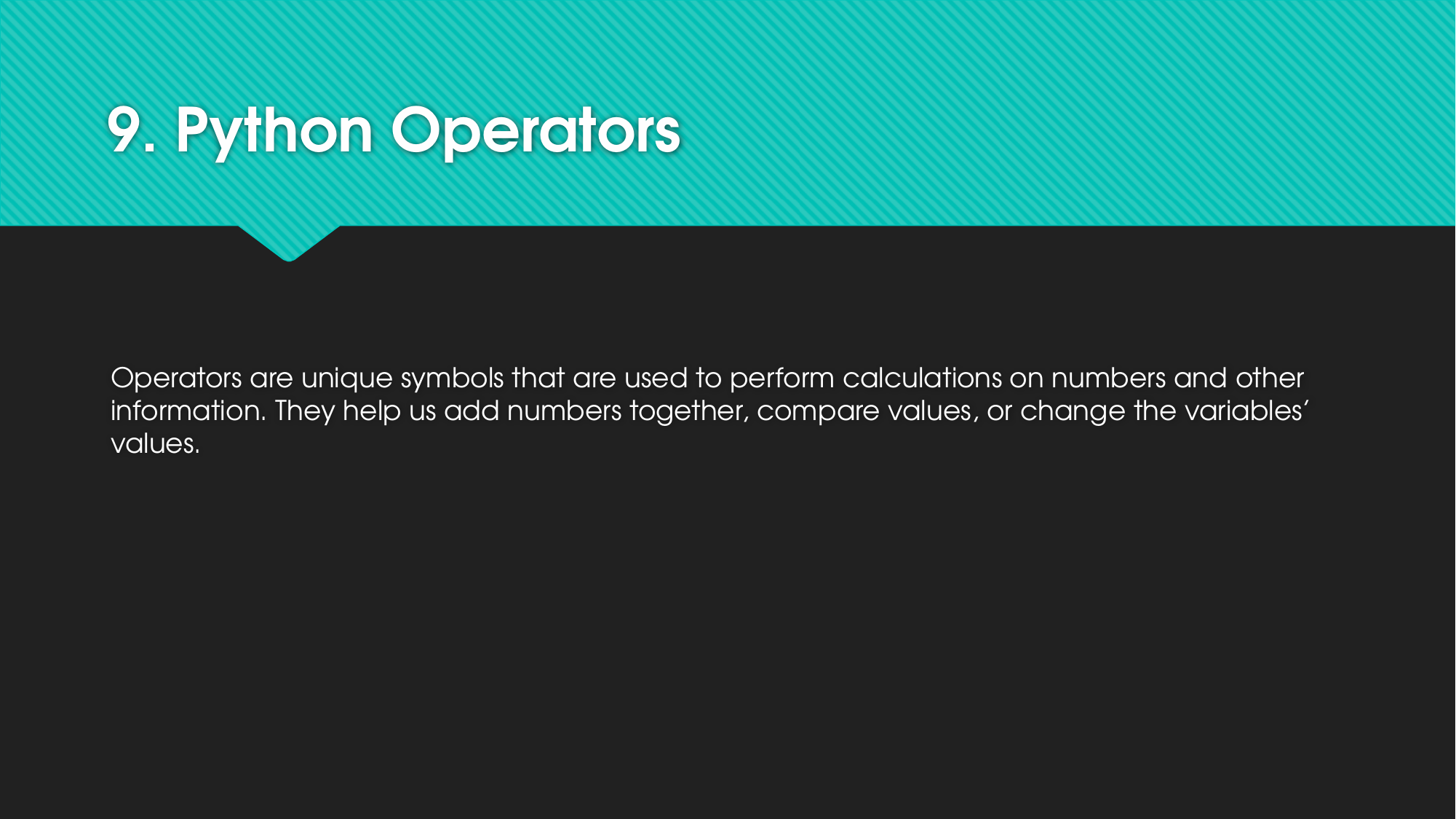

# 9. Python Operators
Operators are unique symbols that are used to perform calculations on numbers and other information. They help us add numbers together, compare values, or change the variables’ values.